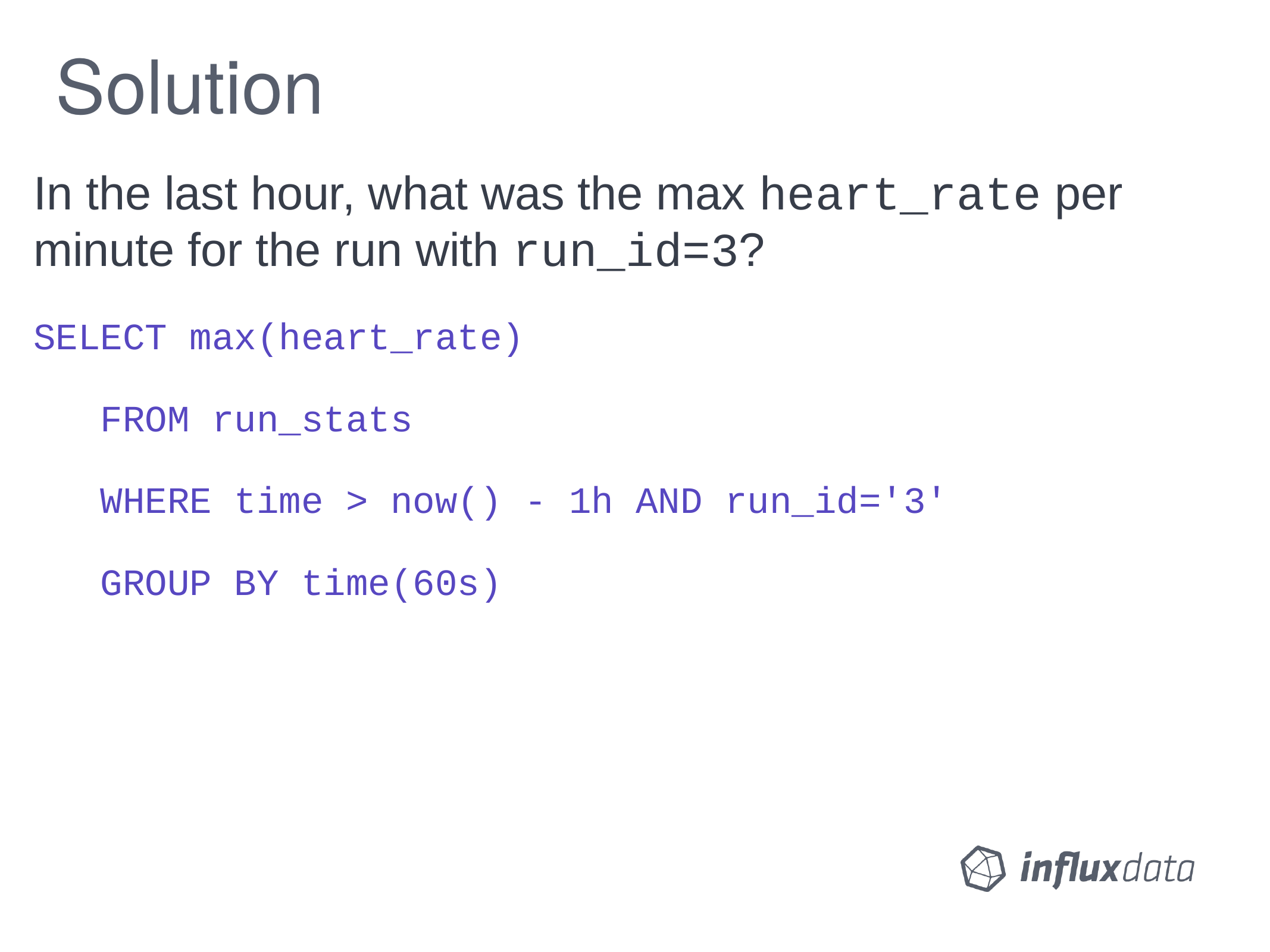

# Solution
In the last hour, what was the max heart_rate per minute for the run with run_id=3?
SELECT max(heart_rate)
   FROM run_stats
   WHERE time > now() - 1h AND run_id='3'
   GROUP BY time(60s)